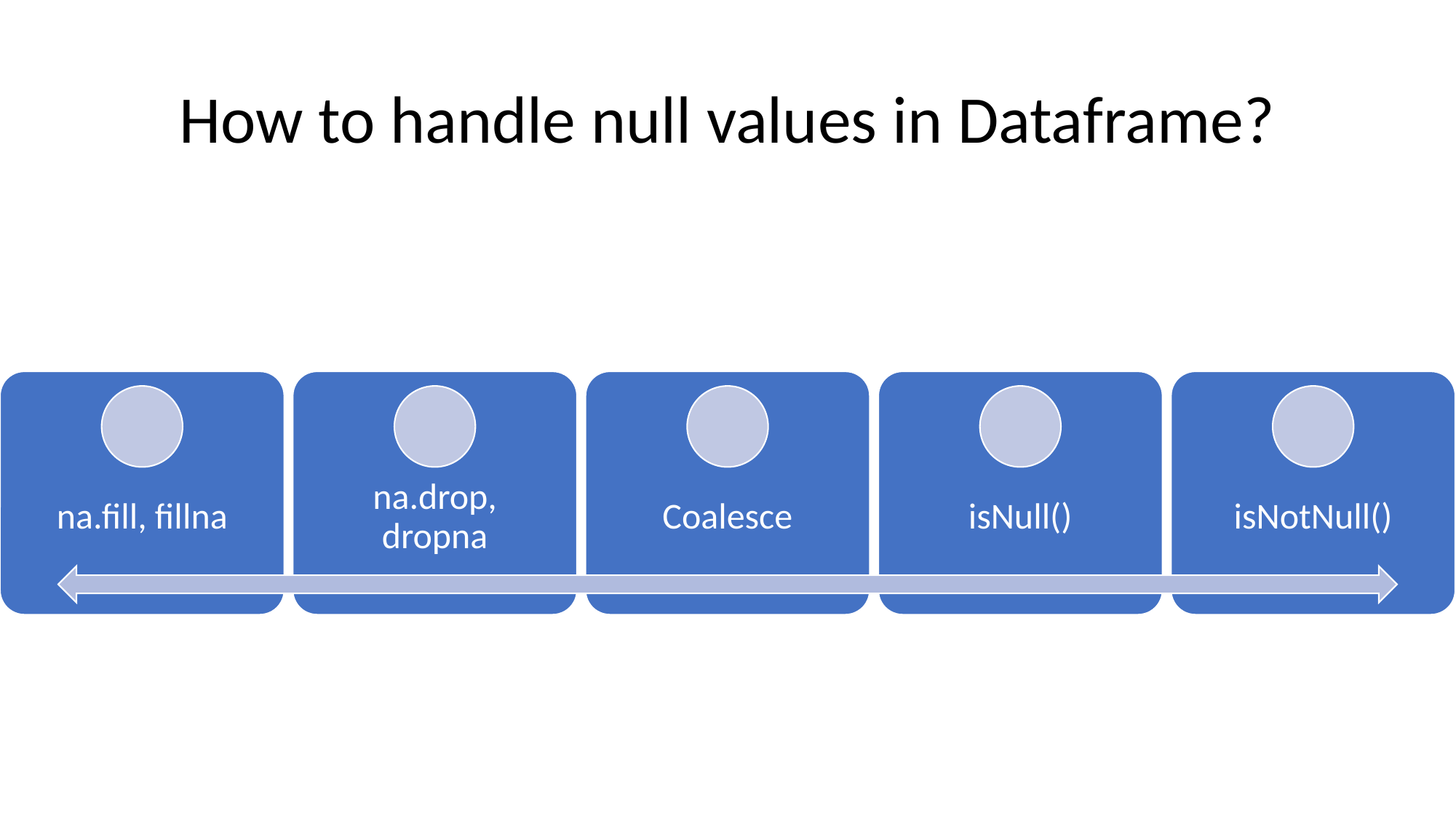

# How to handle null values in Dataframe?
na.fill, fillna
na.drop, dropna
Coalesce
isNull()
isNotNull()